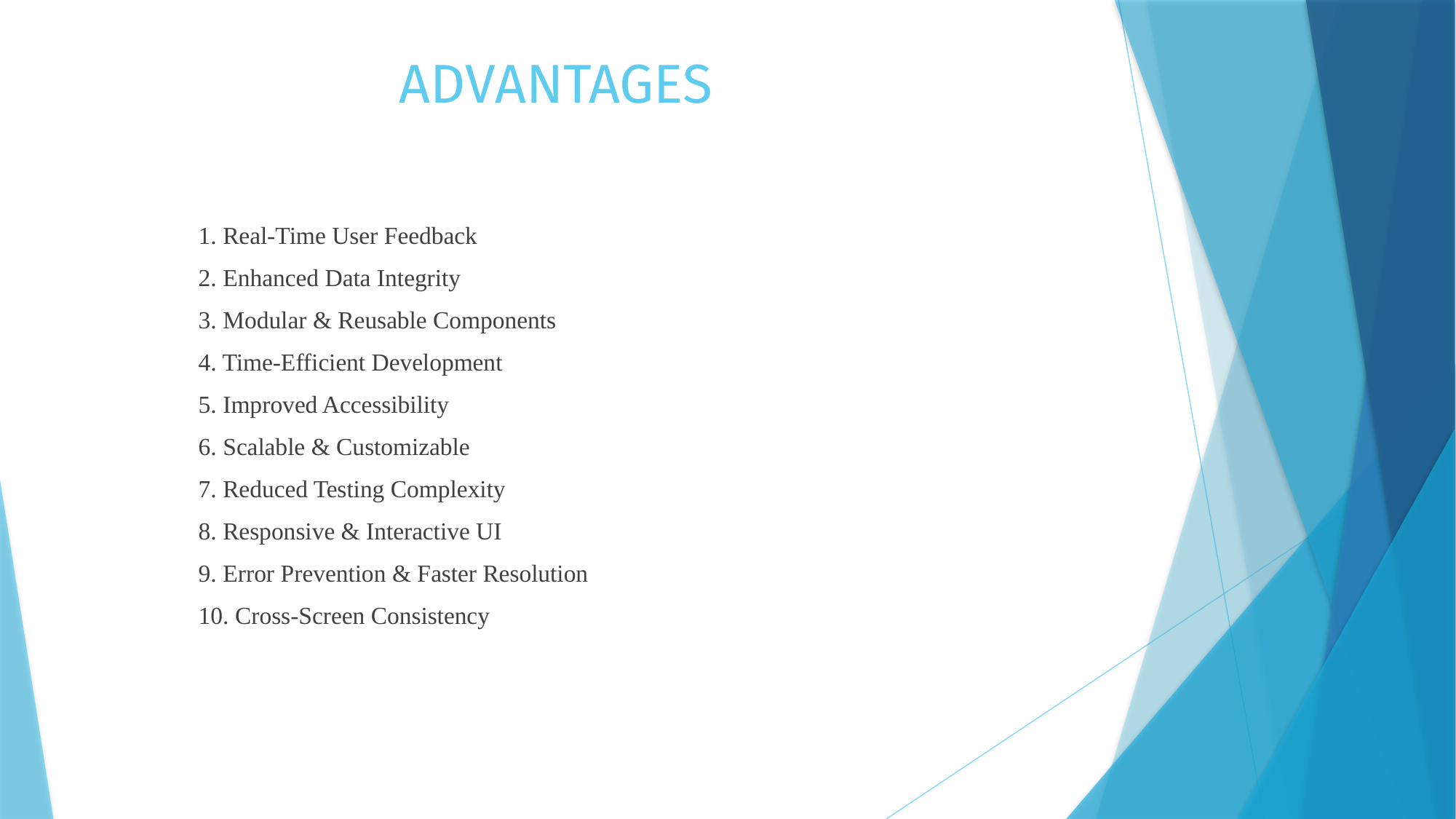

# ADVANTAGES

1. Real-Time User Feedback
2. Enhanced Data Integrity
3. Modular & Reusable Components
4. Time-Efficient Development
5. Improved Accessibility
6. Scalable & Customizable
7. Reduced Testing Complexity
8. Responsive & Interactive UI
9. Error Prevention & Faster Resolution
10. Cross-Screen Consistency